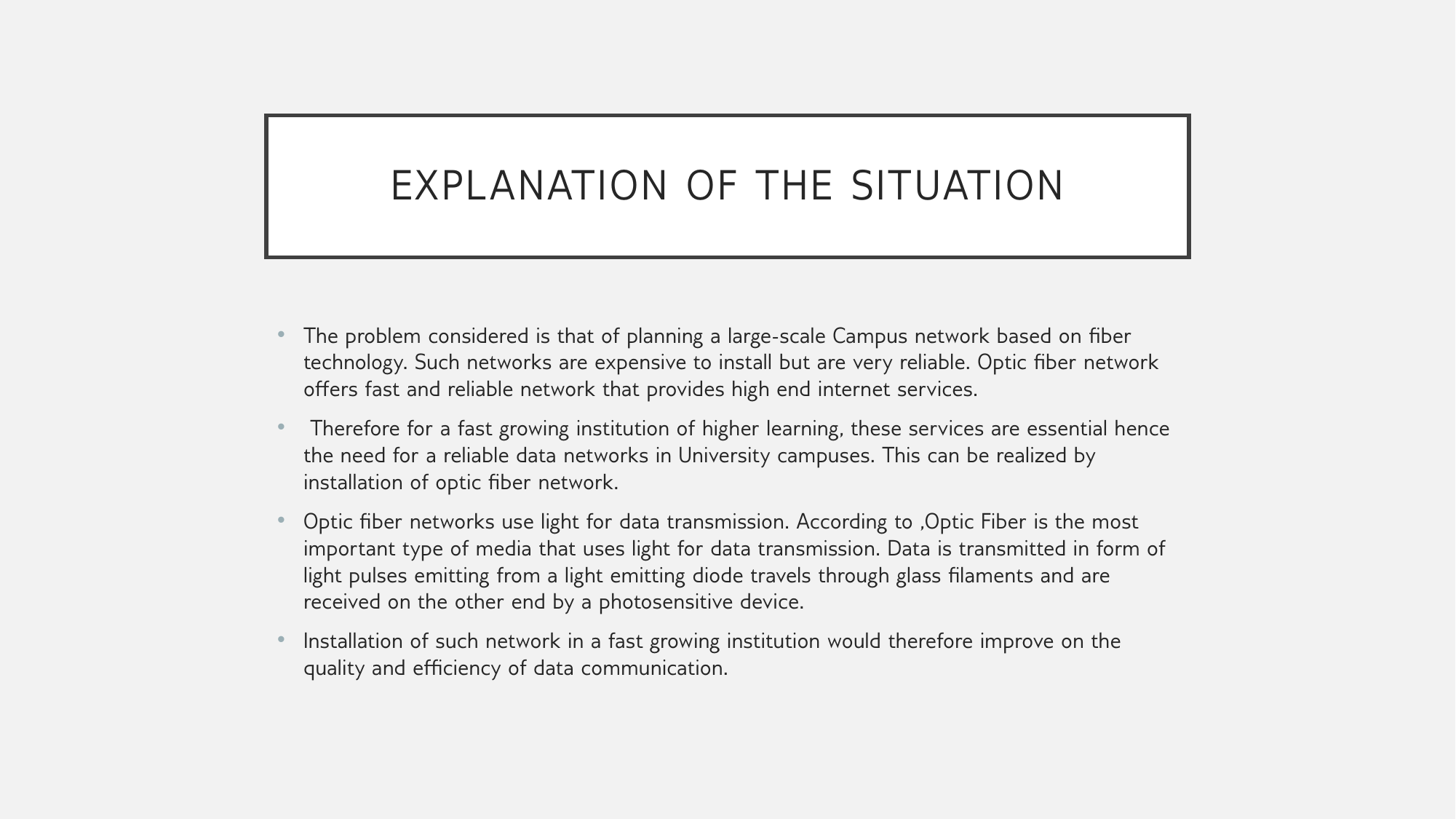

# EXPLANATION OF THE SITUATION
The problem considered is that of planning a large-scale Campus network based on fiber technology. Such networks are expensive to install but are very reliable. Optic fiber network offers fast and reliable network that provides high end internet services.
 Therefore for a fast growing institution of higher learning, these services are essential hence the need for a reliable data networks in University campuses. This can be realized by installation of optic fiber network.
Optic fiber networks use light for data transmission. According to ,Optic Fiber is the most important type of media that uses light for data transmission. Data is transmitted in form of light pulses emitting from a light emitting diode travels through glass filaments and are received on the other end by a photosensitive device.
Installation of such network in a fast growing institution would therefore improve on the quality and efficiency of data communication.